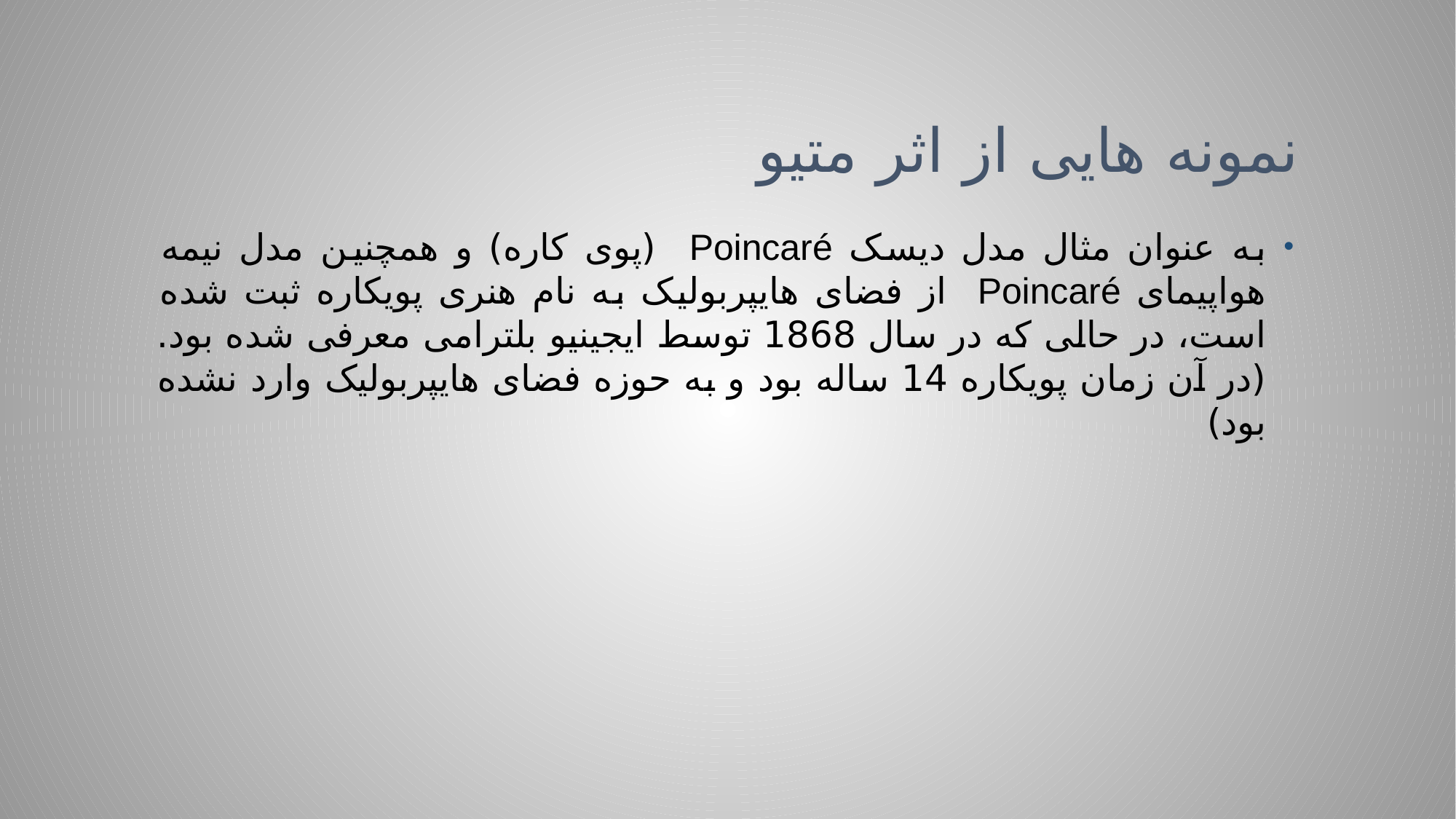

# نمونه هایی از اثر متیو
به عنوان مثال مدل دیسک Poincaré  (پوی کاره) و همچنین مدل نیمه هواپیمای Poincaré  از فضای هایپربولیک به نام هنری پویکاره ثبت شده است، در حالی که در سال 1868 توسط ایجینیو بلترامی معرفی شده بود. (در آن زمان پویکاره 14 ساله بود و به حوزه فضای هایپربولیک وارد نشده بود)